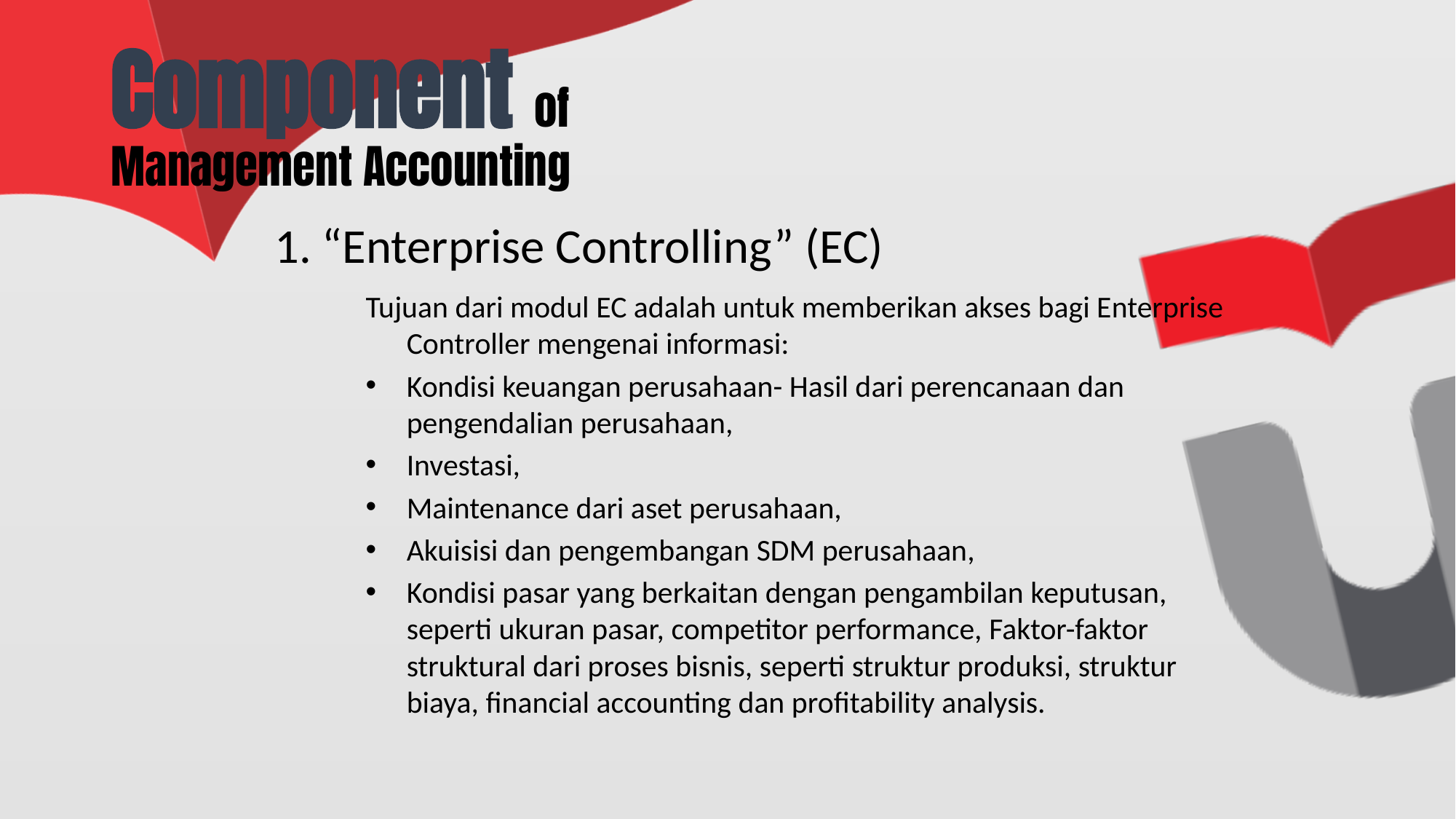

# Component of Management Accounting
1. “Enterprise Controlling” (EC)
Tujuan dari modul EC adalah untuk memberikan akses bagi Enterprise Controller mengenai informasi:
Kondisi keuangan perusahaan- Hasil dari perencanaan dan pengendalian perusahaan,
Investasi,
Maintenance dari aset perusahaan,
Akuisisi dan pengembangan SDM perusahaan,
Kondisi pasar yang berkaitan dengan pengambilan keputusan, seperti ukuran pasar, competitor performance, Faktor-faktor struktural dari proses bisnis, seperti struktur produksi, struktur biaya, financial accounting dan profitability analysis.